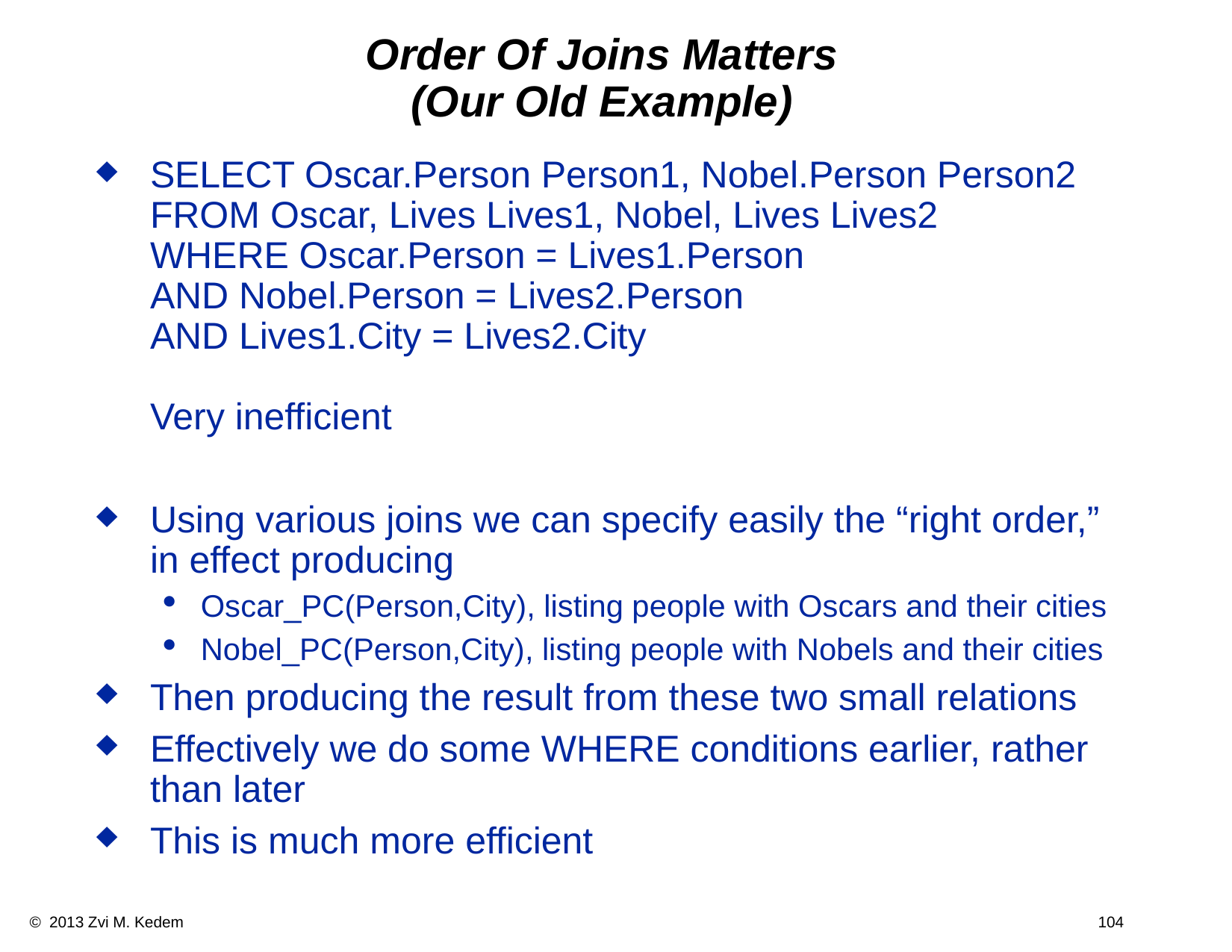

# Order Of Joins Matters (Our Old Example)
SELECT Oscar.Person Person1, Nobel.Person Person2
FROM Oscar, Lives Lives1, Nobel, Lives Lives2
WHERE Oscar.Person = Lives1.Person
AND Nobel.Person = Lives2.Person
AND Lives1.City = Lives2.City
Very inefficient

Using various joins we can specify easily the “right order,” in effect producing
Oscar_PC(Person,City), listing people with Oscars and their cities
Nobel_PC(Person,City), listing people with Nobels and their cities
Then producing the result from these two small relations
Effectively we do some WHERE conditions earlier, rather than later
This is much more efficient